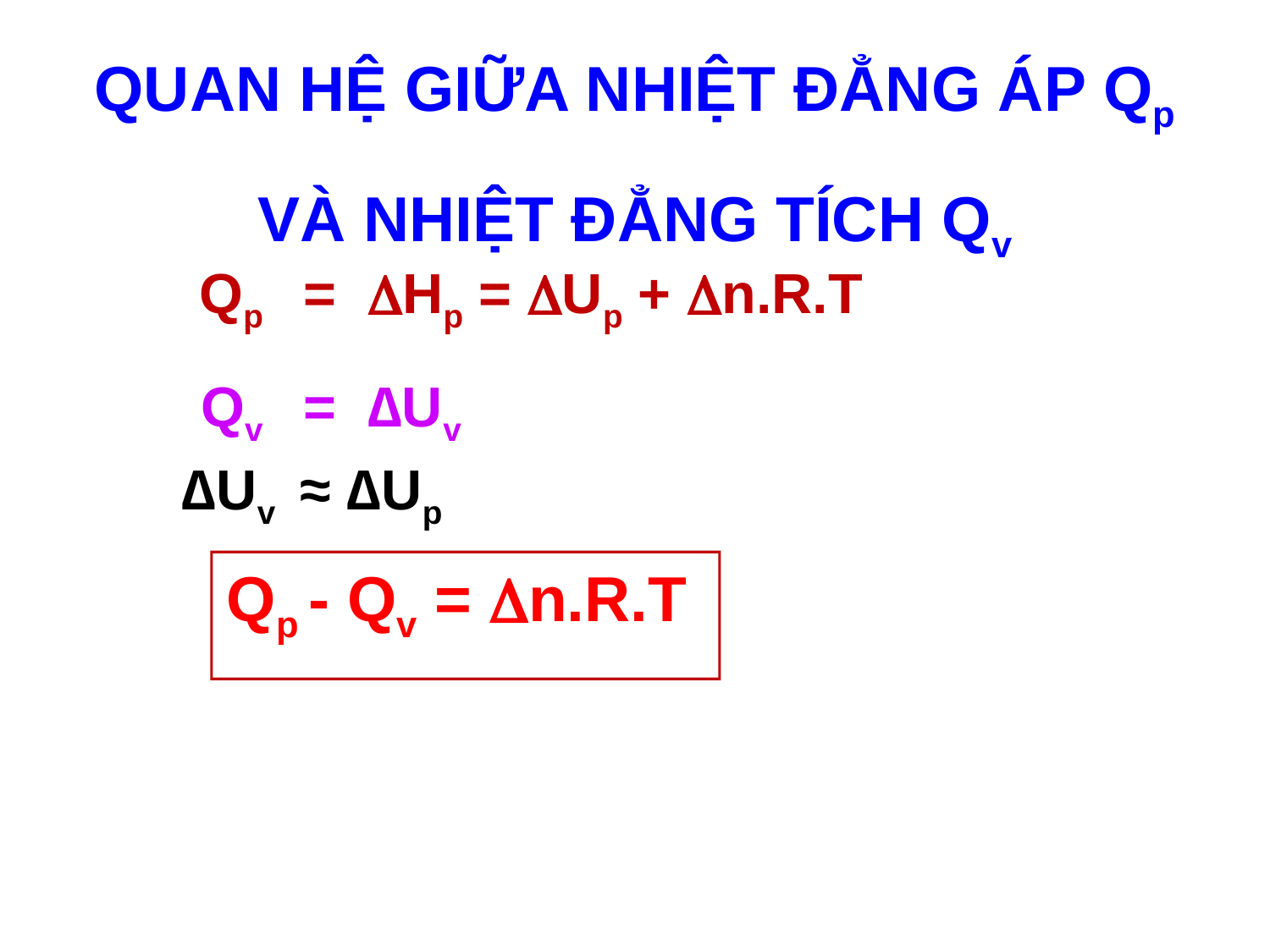

# QUAN HỆ GIỮA NHIỆT ĐẲNG ÁP Qp VÀ NHIỆT ĐẲNG TÍCH Qv
Qp   =  ΔHp = ΔUp + Δn.R.T
Qv   =  ∆Uv
∆Uv  ≈ ∆Up
Qp - Qv = Δn.R.T